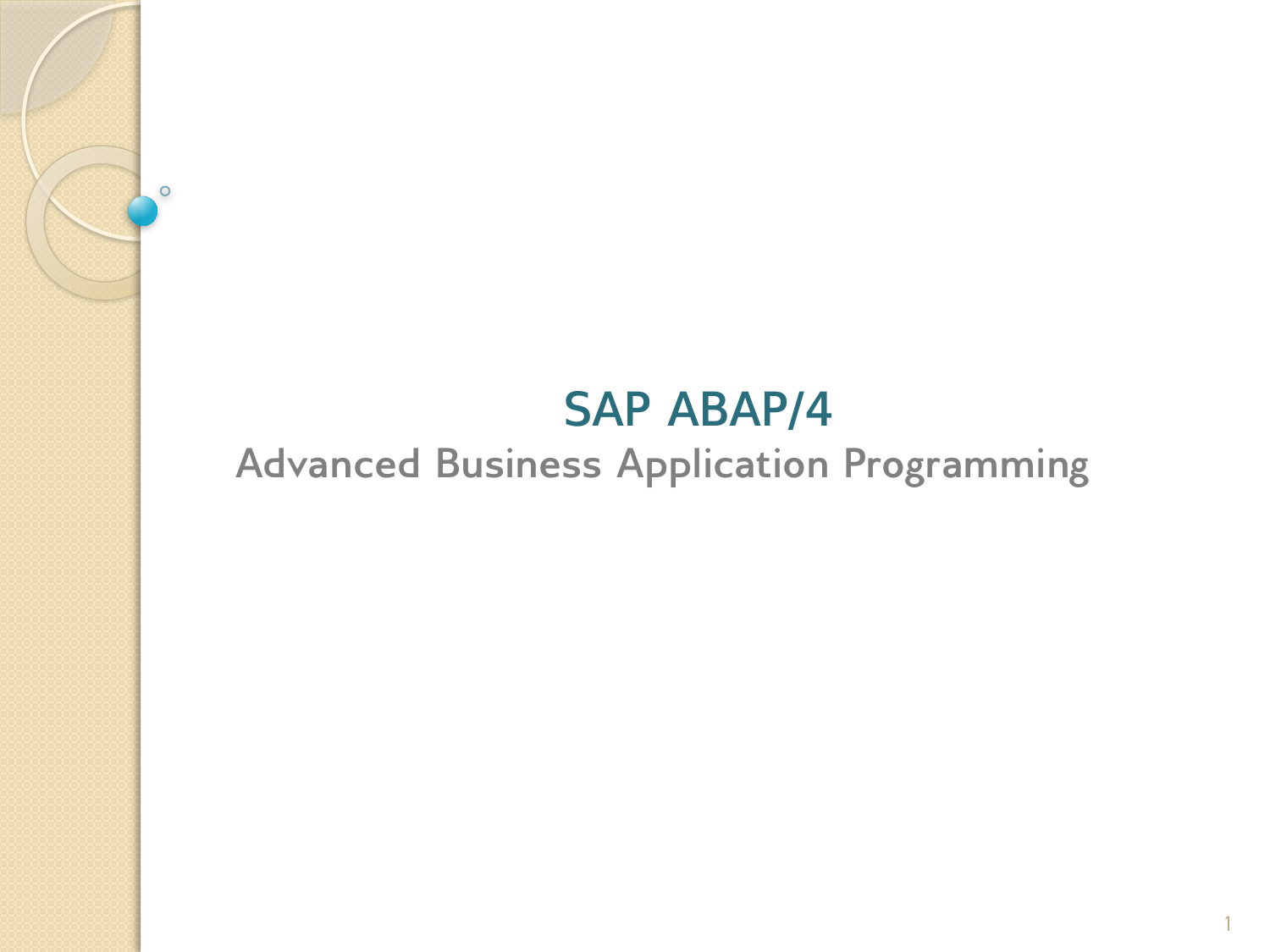

SAP ABAP/4
Advanced Business Application Programming
1